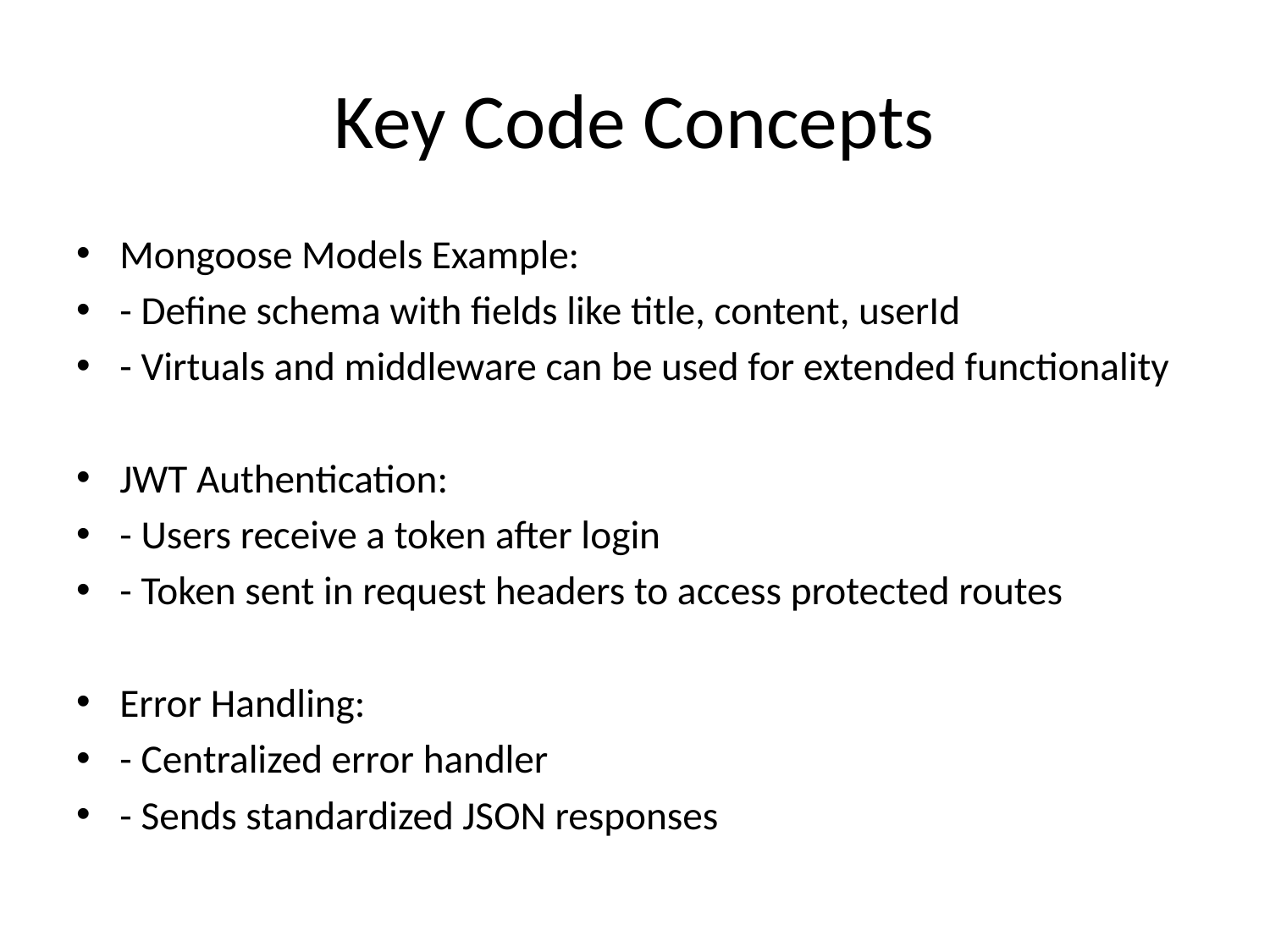

# Key Code Concepts
Mongoose Models Example:
- Define schema with fields like title, content, userId
- Virtuals and middleware can be used for extended functionality

JWT Authentication:
- Users receive a token after login
- Token sent in request headers to access protected routes

Error Handling:
- Centralized error handler
- Sends standardized JSON responses